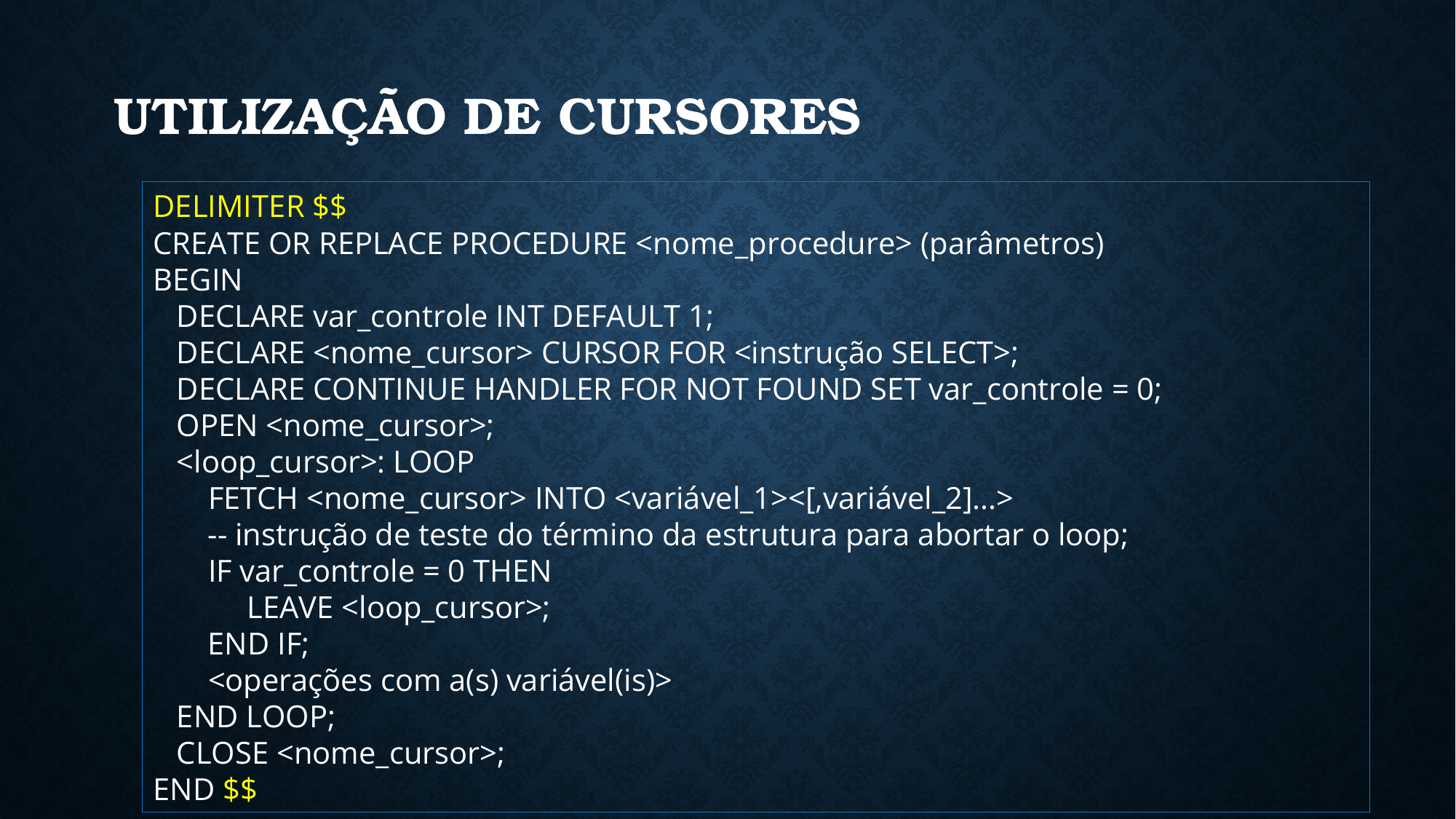

# Utilização de cursores
DELIMITER $$
CREATE OR REPLACE PROCEDURE <nome_procedure> (parâmetros)
BEGIN
   DECLARE var_controle INT DEFAULT 1;
   DECLARE <nome_cursor> CURSOR FOR <instrução SELECT>;
   DECLARE CONTINUE HANDLER FOR NOT FOUND SET var_controle = 0;
   OPEN <nome_cursor>;
   <loop_cursor>: LOOP
       FETCH <nome_cursor> INTO <variável_1><[,variável_2]...>
       -- instrução de teste do término da estrutura para abortar o loop;
       IF var_controle = 0 THEN
            LEAVE <loop_cursor>;
       END IF;
       <operações com a(s) variável(is)>
   END LOOP;
   CLOSE <nome_cursor>;
END $$